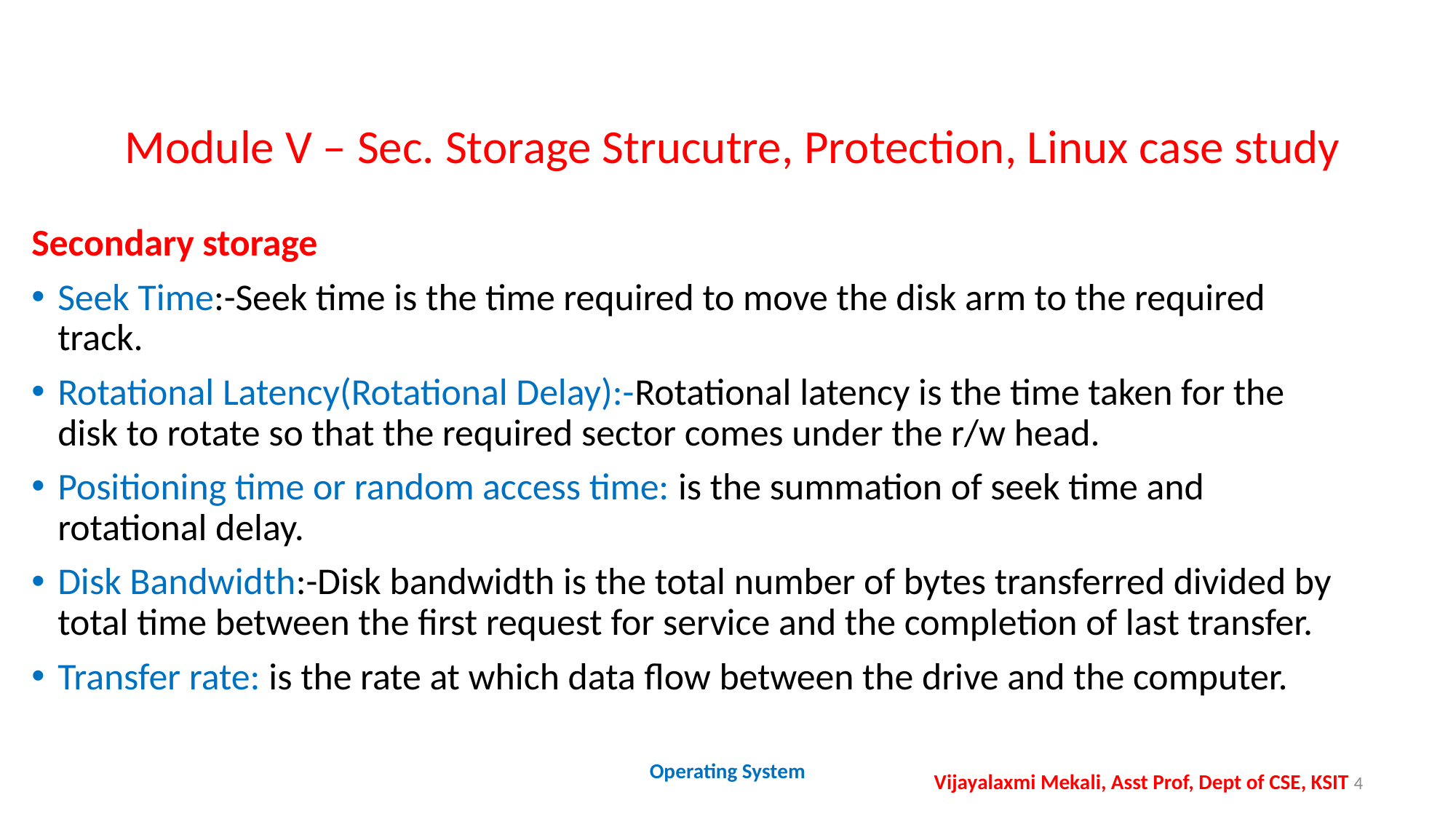

# Module V – Sec. Storage Strucutre, Protection, Linux case study
Secondary storage
Seek Time:-Seek time is the time required to move the disk arm to the required track.
Rotational Latency(Rotational Delay):-Rotational latency is the time taken for the disk to rotate so that the required sector comes under the r/w head.
Positioning time or random access time: is the summation of seek time and rotational delay.
Disk Bandwidth:-Disk bandwidth is the total number of bytes transferred divided by total time between the first request for service and the completion of last transfer.
Transfer rate: is the rate at which data flow between the drive and the computer.
Operating System

Vijayalaxmi Mekali, Asst Prof, Dept of CSE, KSIT 4